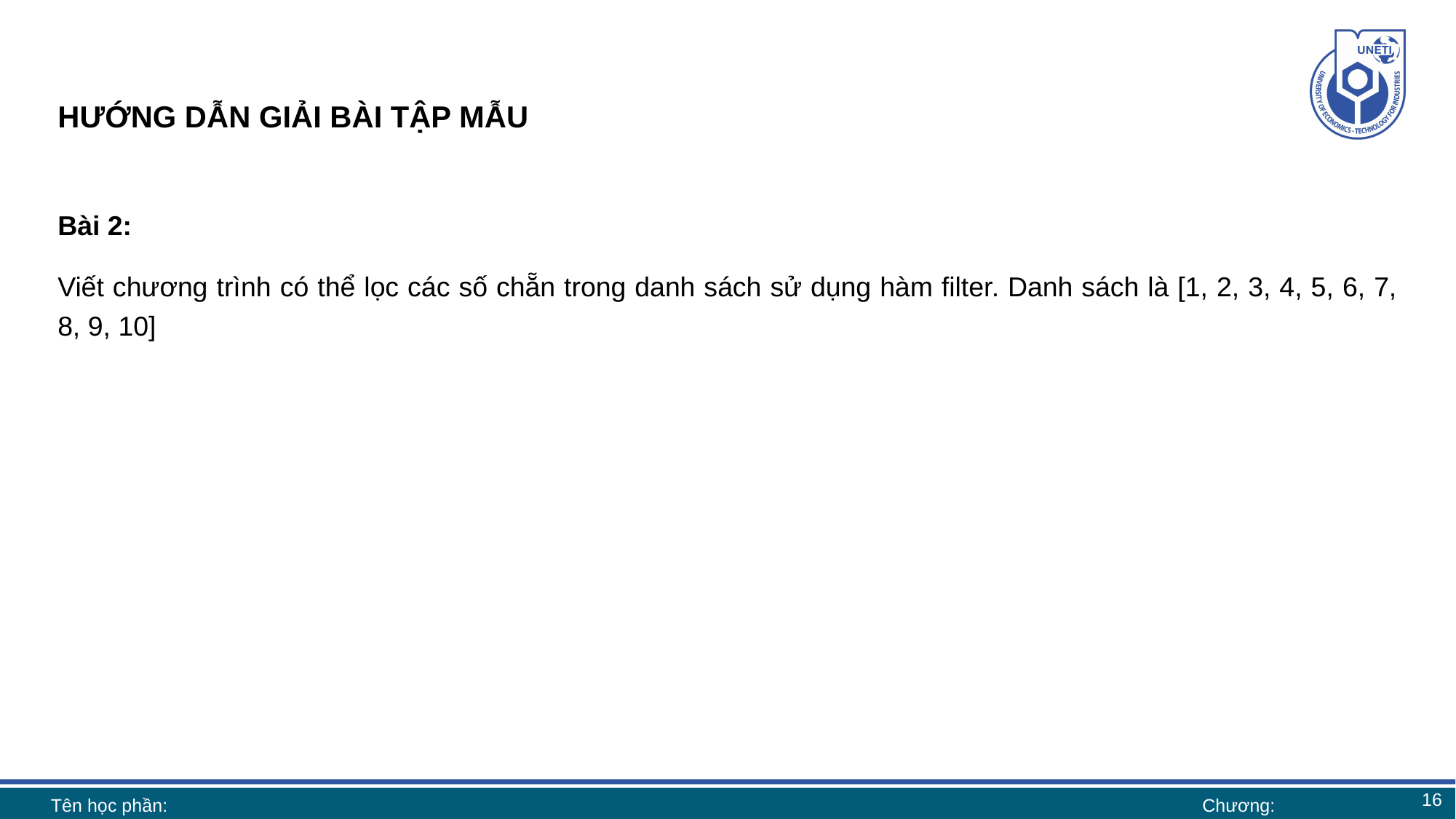

# HƯỚNG DẪN GIẢI BÀI TẬP MẪU
Bài 2:
Viết chương trình có thể lọc các số chẵn trong danh sách sử dụng hàm filter. Danh sách là [1, 2, 3, 4, 5, 6, 7, 8, 9, 10]
16
Tên học phần:
Chương: